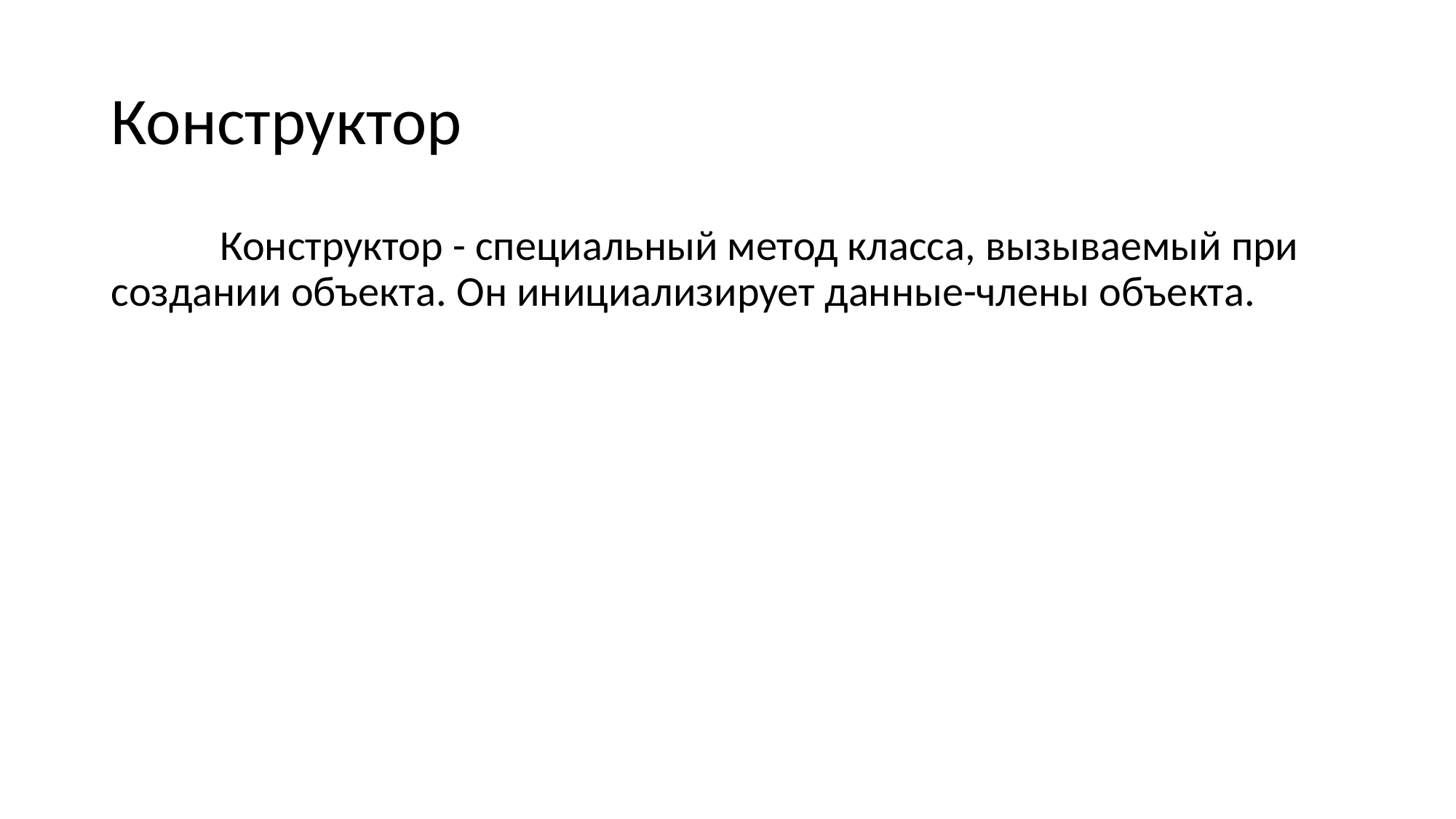

# Конструктор
	Конструктор - специальный метод класса, вызываемый при создании объекта. Он инициализирует данные-члены объекта.